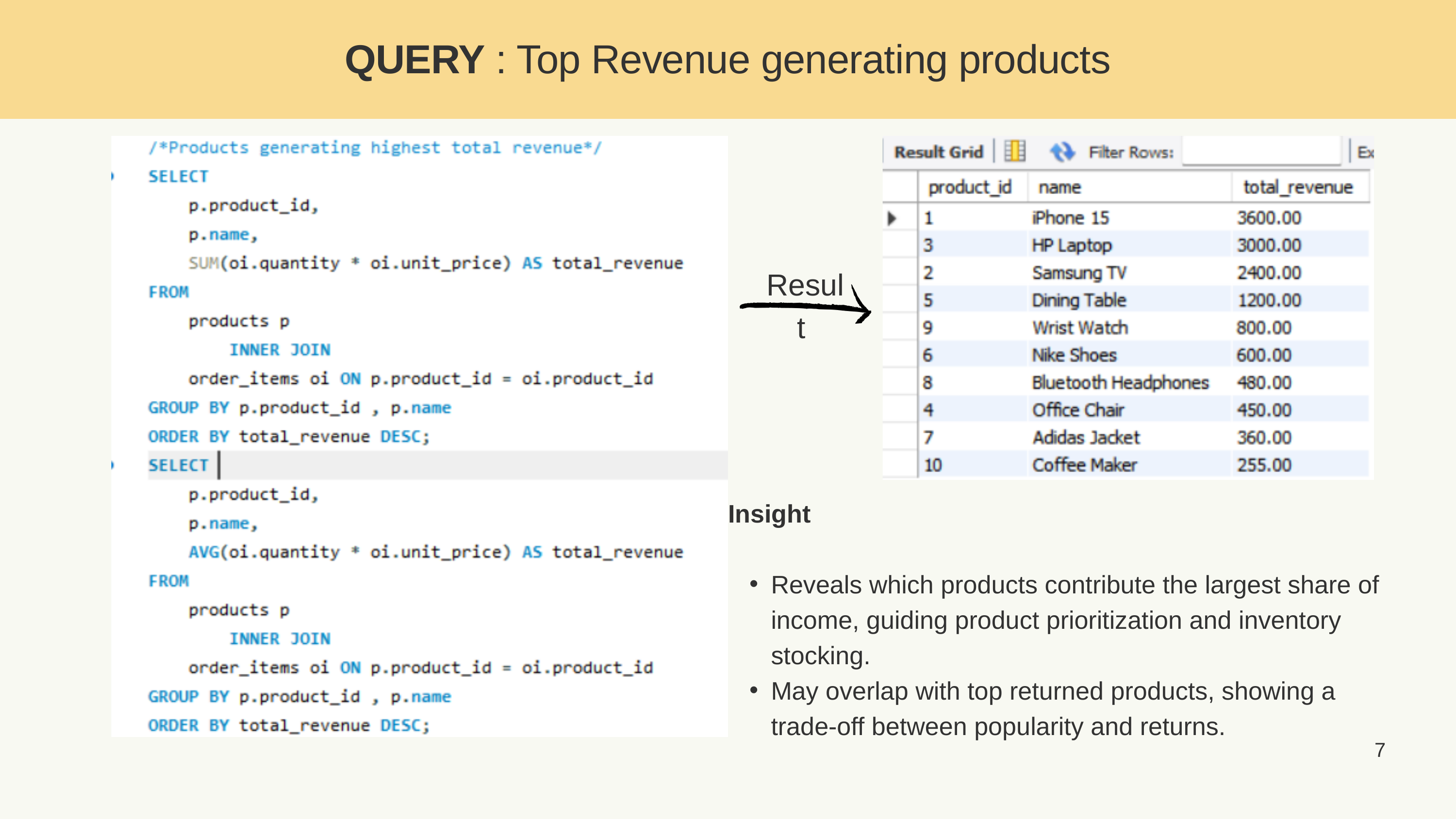

QUERY : Top Revenue generating products

Result

Insight

Reveals which products contribute the largest share of income, guiding product prioritization and inventory stocking.
May overlap with top returned products, showing a trade-off between popularity and returns.

7